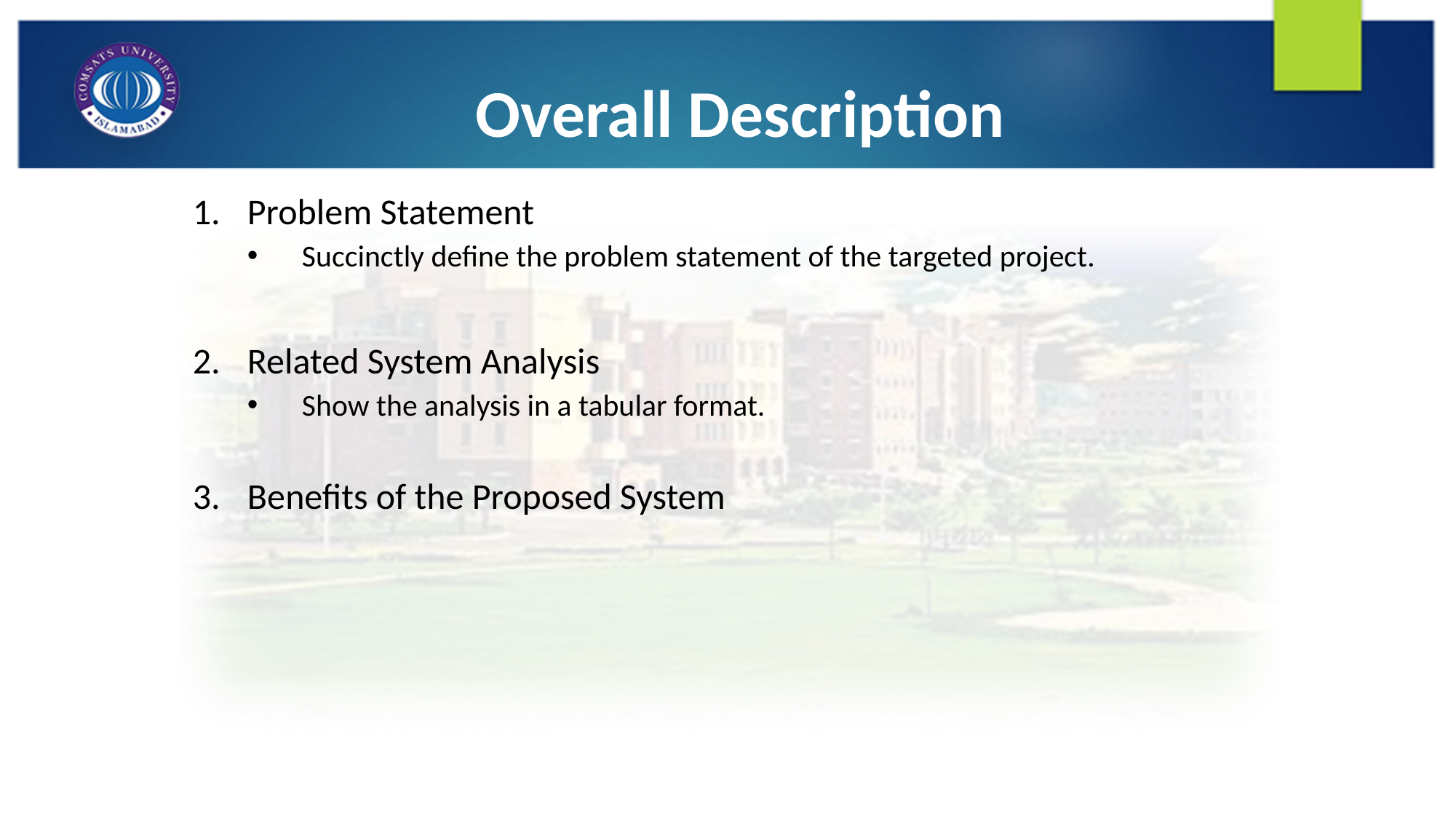

# Overall Description
Problem Statement
Succinctly define the problem statement of the targeted project.

Related System Analysis
Show the analysis in a tabular format.

Benefits of the Proposed System